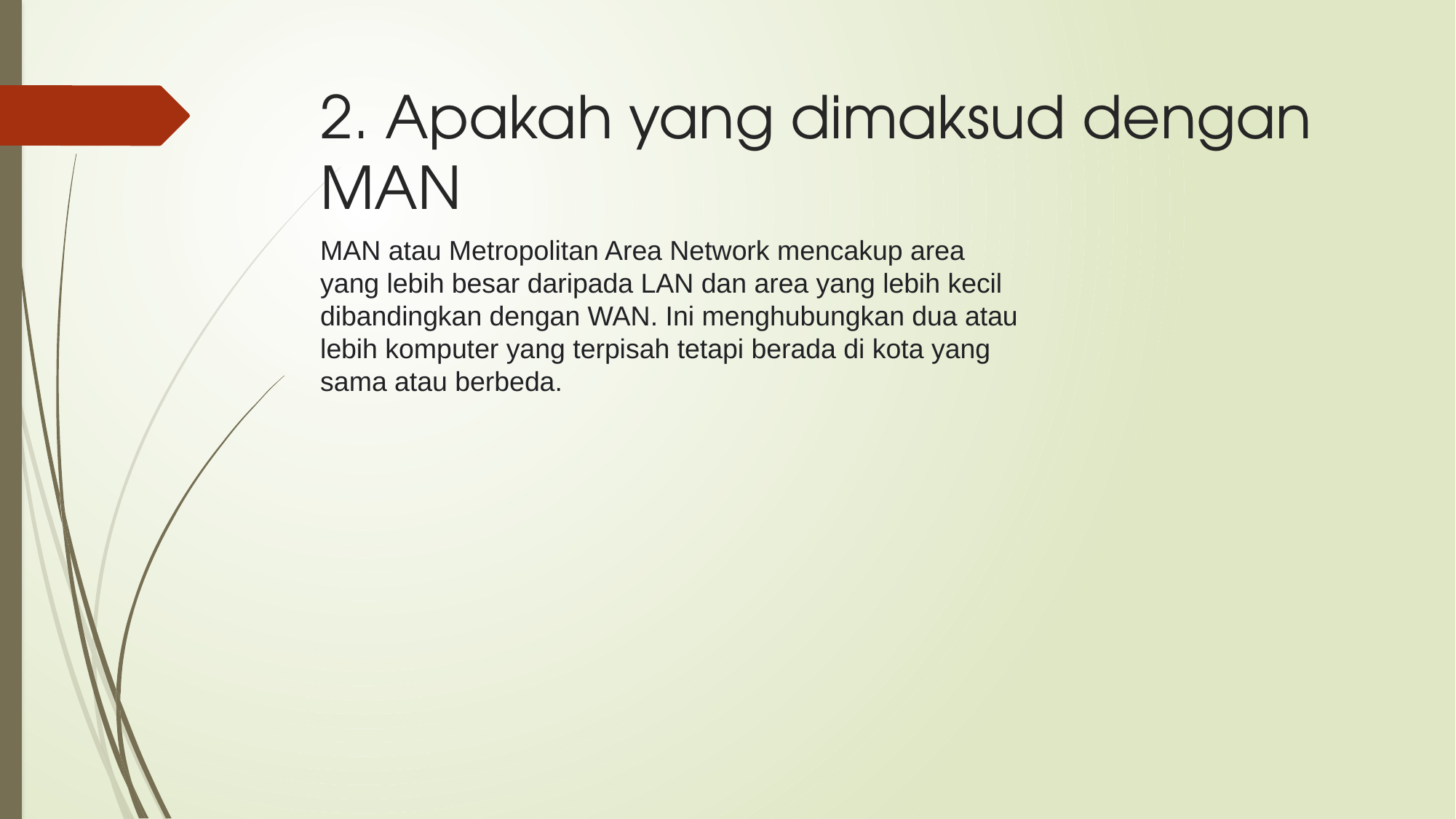

# 2. Apakah yang dimaksud dengan MAN
MAN atau Metropolitan Area Network mencakup area yang lebih besar daripada LAN dan area yang lebih kecil dibandingkan dengan WAN. Ini menghubungkan dua atau lebih komputer yang terpisah tetapi berada di kota yang sama atau berbeda.